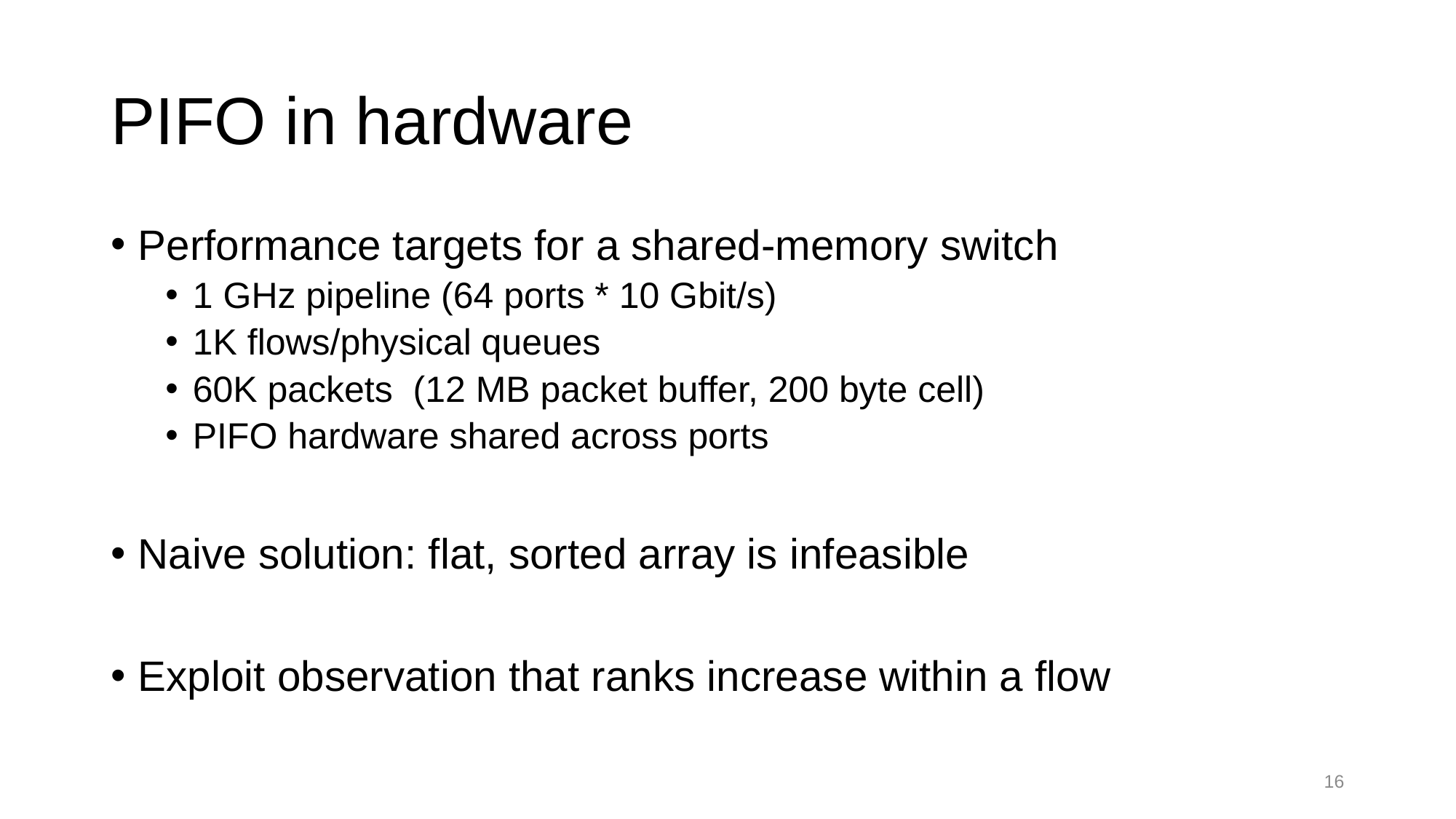

# PIFO in hardware
Performance targets for a shared-memory switch
1 GHz pipeline (64 ports * 10 Gbit/s)
1K flows/physical queues
60K packets  (12 MB packet buffer, 200 byte cell)
PIFO hardware shared across ports

Naive solution: flat, sorted array is infeasible

Exploit observation that ranks increase within a flow
16